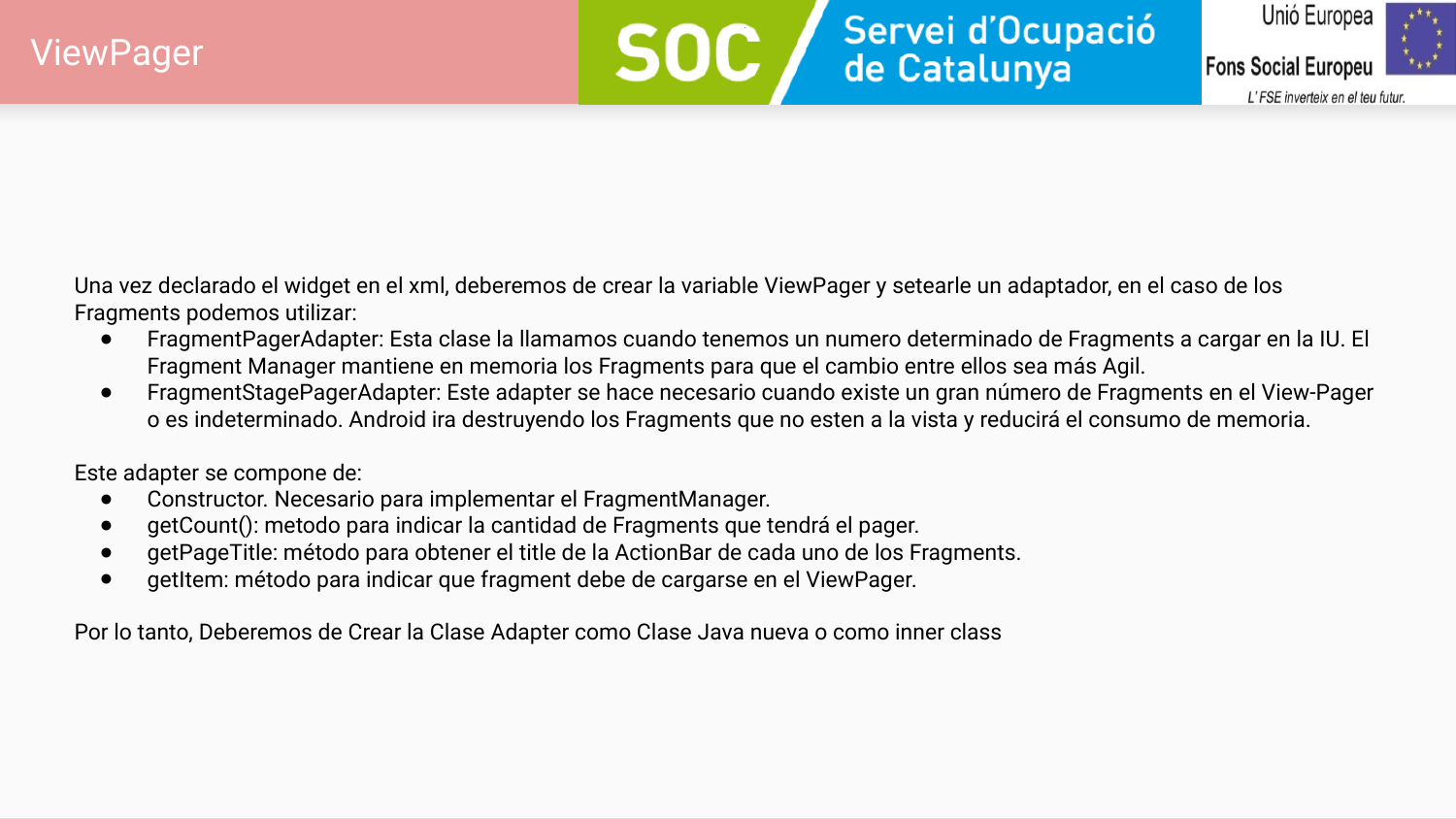

# ViewPager
Una vez declarado el widget en el xml, deberemos de crear la variable ViewPager y setearle un adaptador, en el caso de los Fragments podemos utilizar:
FragmentPagerAdapter: Esta clase la llamamos cuando tenemos un numero determinado de Fragments a cargar en la IU. El Fragment Manager mantiene en memoria los Fragments para que el cambio entre ellos sea más Agil.
FragmentStagePagerAdapter: Este adapter se hace necesario cuando existe un gran número de Fragments en el View-Pager o es indeterminado. Android ira destruyendo los Fragments que no esten a la vista y reducirá el consumo de memoria.

Este adapter se compone de:
Constructor. Necesario para implementar el FragmentManager.
getCount(): metodo para indicar la cantidad de Fragments que tendrá el pager.
getPageTitle: método para obtener el title de la ActionBar de cada uno de los Fragments.
getItem: método para indicar que fragment debe de cargarse en el ViewPager.

Por lo tanto, Deberemos de Crear la Clase Adapter como Clase Java nueva o como inner class